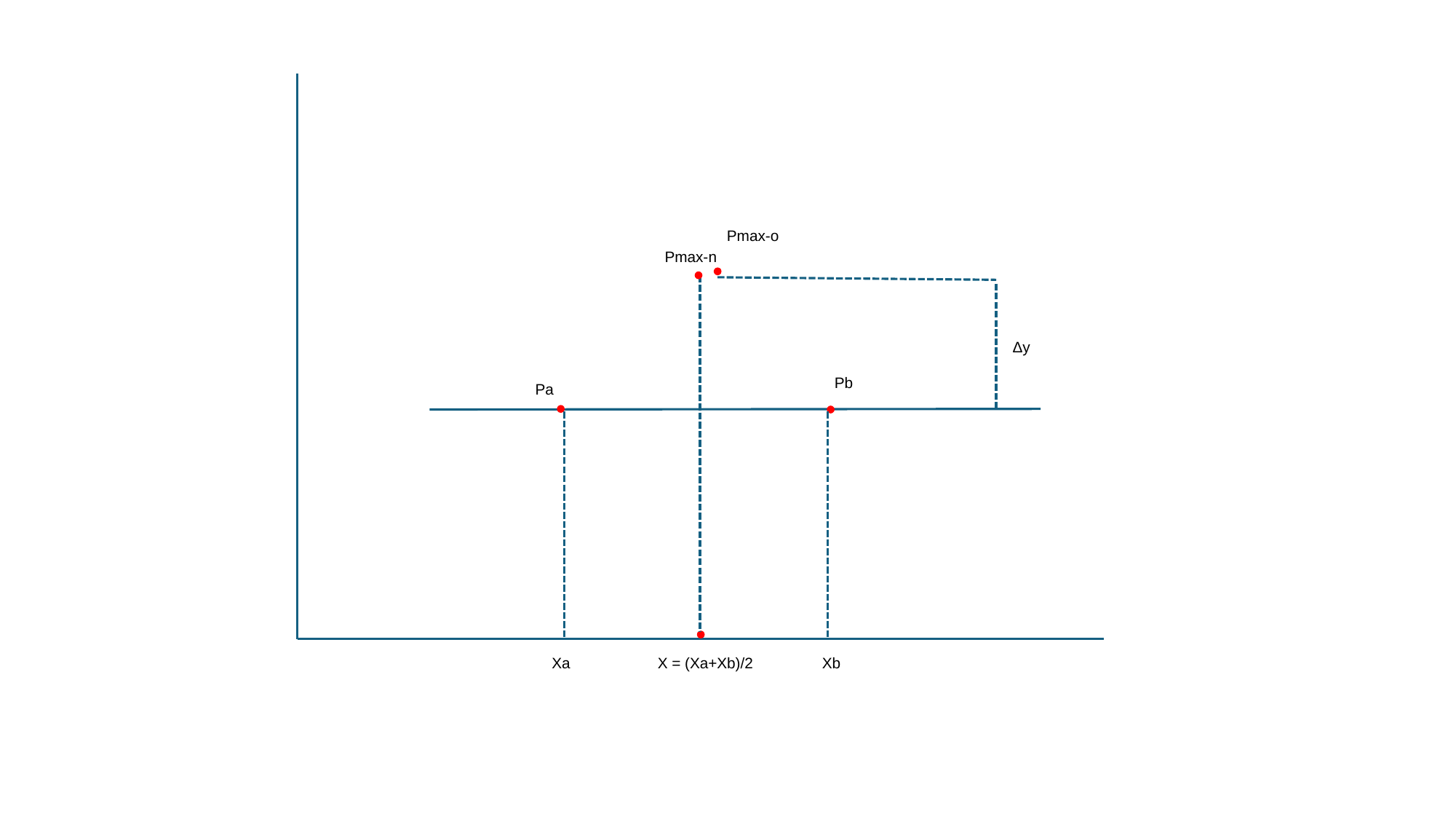

Pmax-o
Pmax-n

Δy
Pb
Pa

Xa
X = (Xa+Xb)/2
Xb